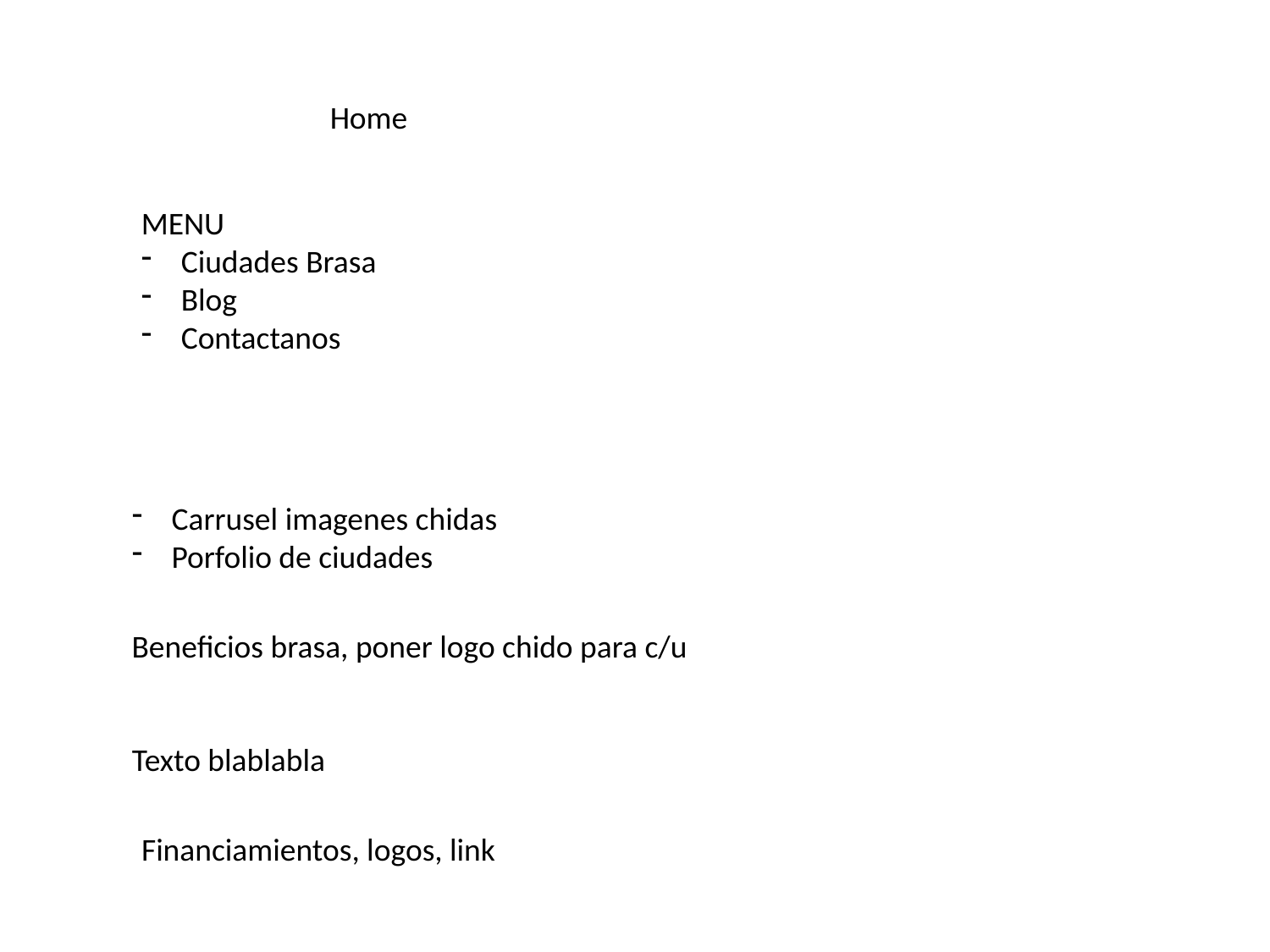

Home
MENU
Ciudades Brasa
Blog
Contactanos

Carrusel imagenes chidas
Porfolio de ciudades

Beneficios brasa, poner logo chido para c/u
Texto blablabla

Financiamientos, logos, link